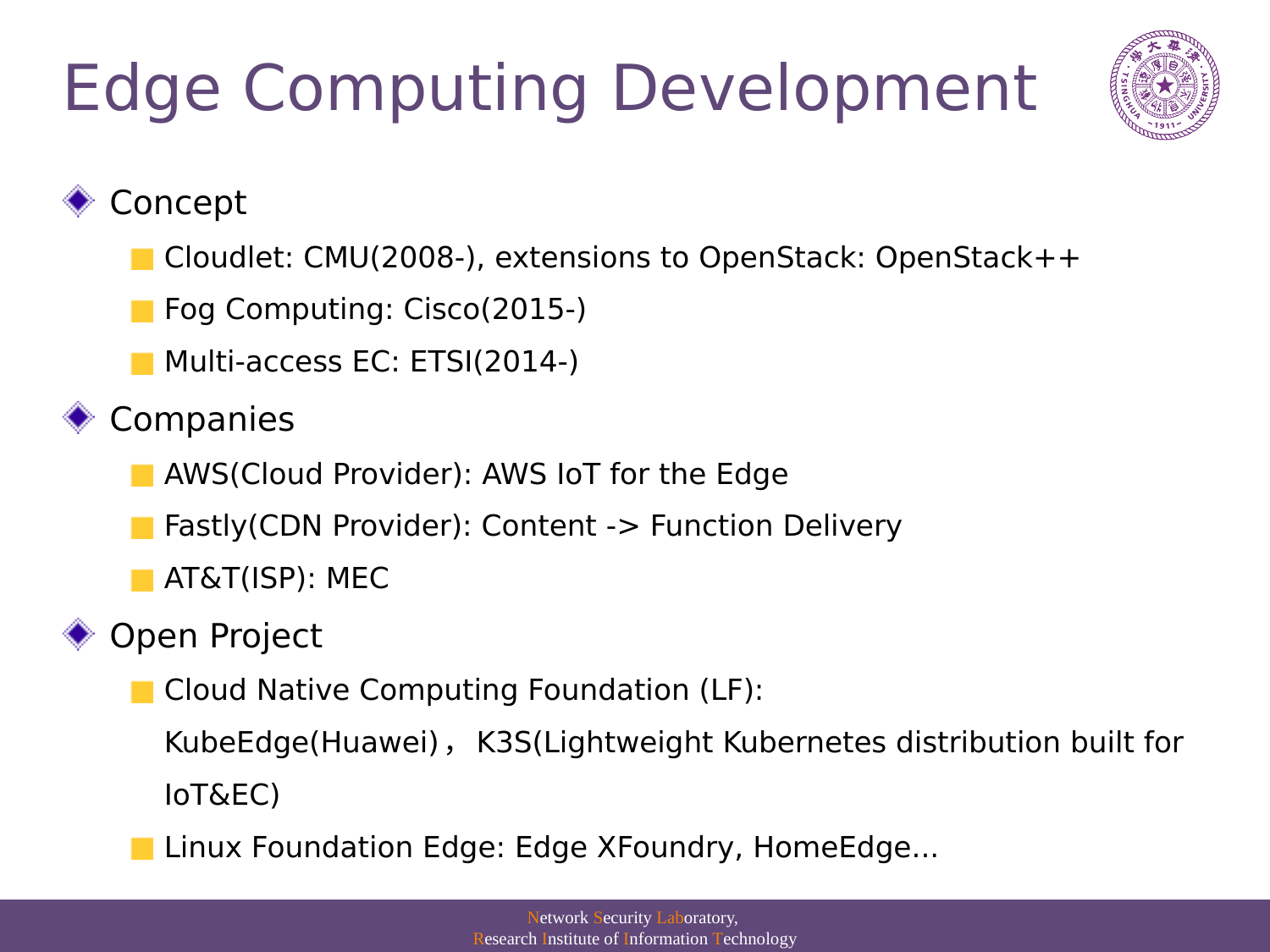

# Edge Computing Development
Concept
Cloudlet: CMU(2008-), extensions to OpenStack: OpenStack++
Fog Computing: Cisco(2015-)
Multi-access EC: ETSI(2014-)
Companies
AWS(Cloud Provider): AWS IoT for the Edge
Fastly(CDN Provider): Content -> Function Delivery
AT&T(ISP): MEC
Open Project
Cloud Native Computing Foundation (LF): KubeEdge(Huawei)，K3S(Lightweight Kubernetes distribution built for IoT&EC)
Linux Foundation Edge: Edge XFoundry, HomeEdge...
Network Security Laboratory,
Research Institute of Information Technology

5